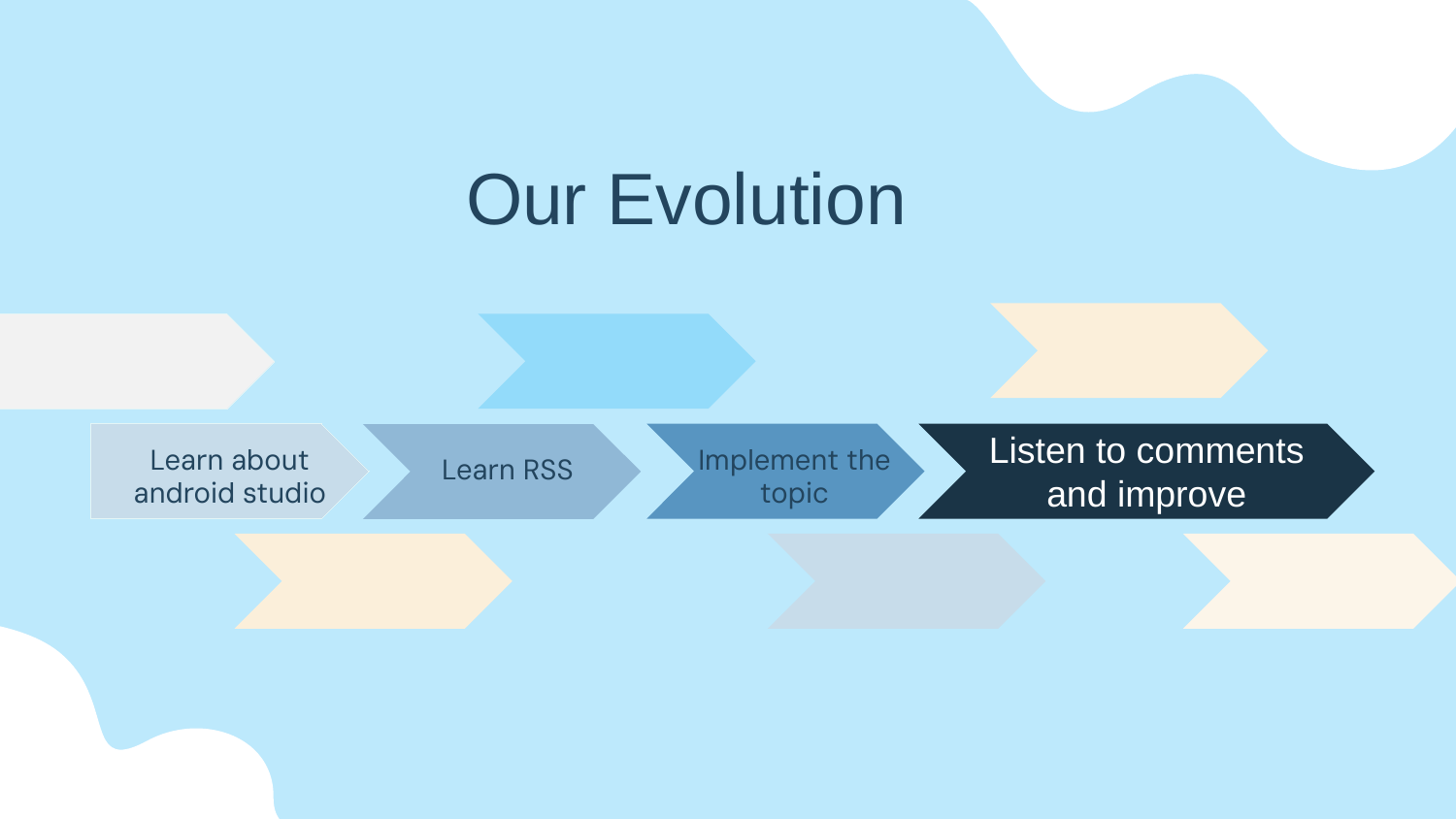

# Our Evolution

Listen to comments and improve

Learn about android studio
Implement the topic
Learn RSS